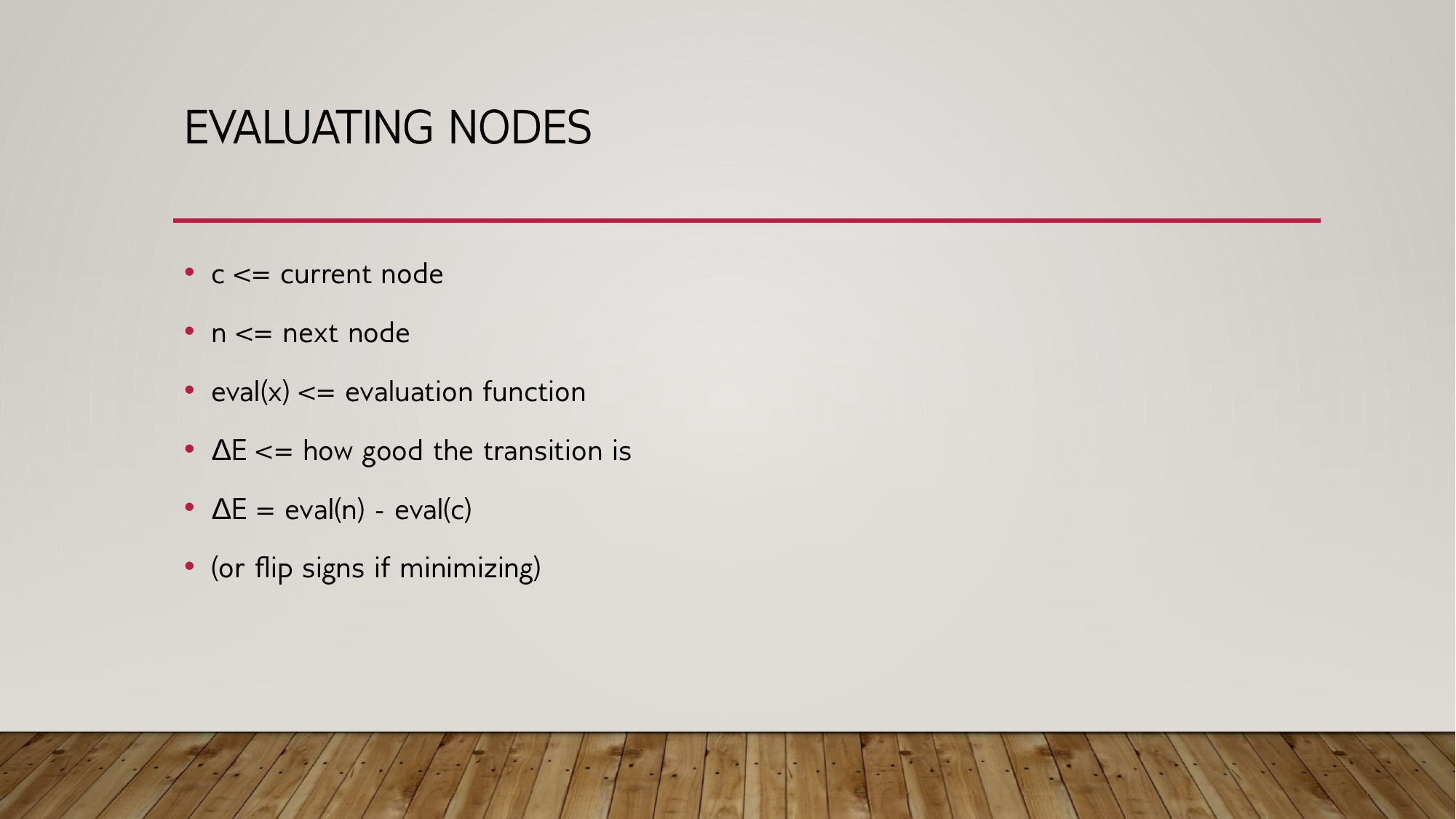

# Evaluating nodes
c <= current node
n <= next node
eval(x) <= evaluation function
ΔE <= how good the transition is
ΔE = eval(n) - eval(c)
(or flip signs if minimizing)